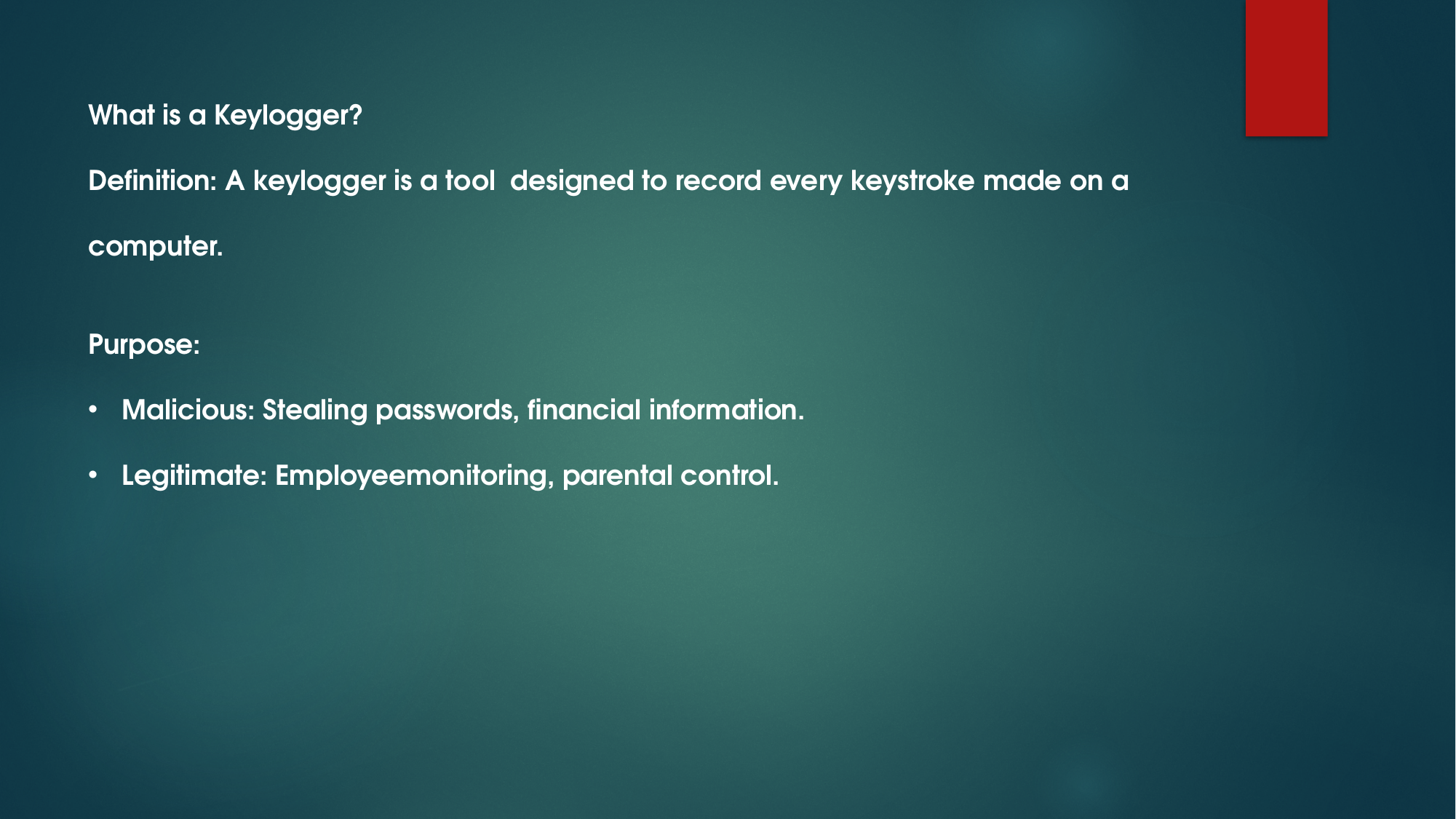

What is a Keylogger?

Definition: A keylogger is a tool  designed to record every keystroke made on a

computer.

Purpose:

Malicious: Stealing passwords, financial information.

Legitimate: Employeemonitoring, parental control.